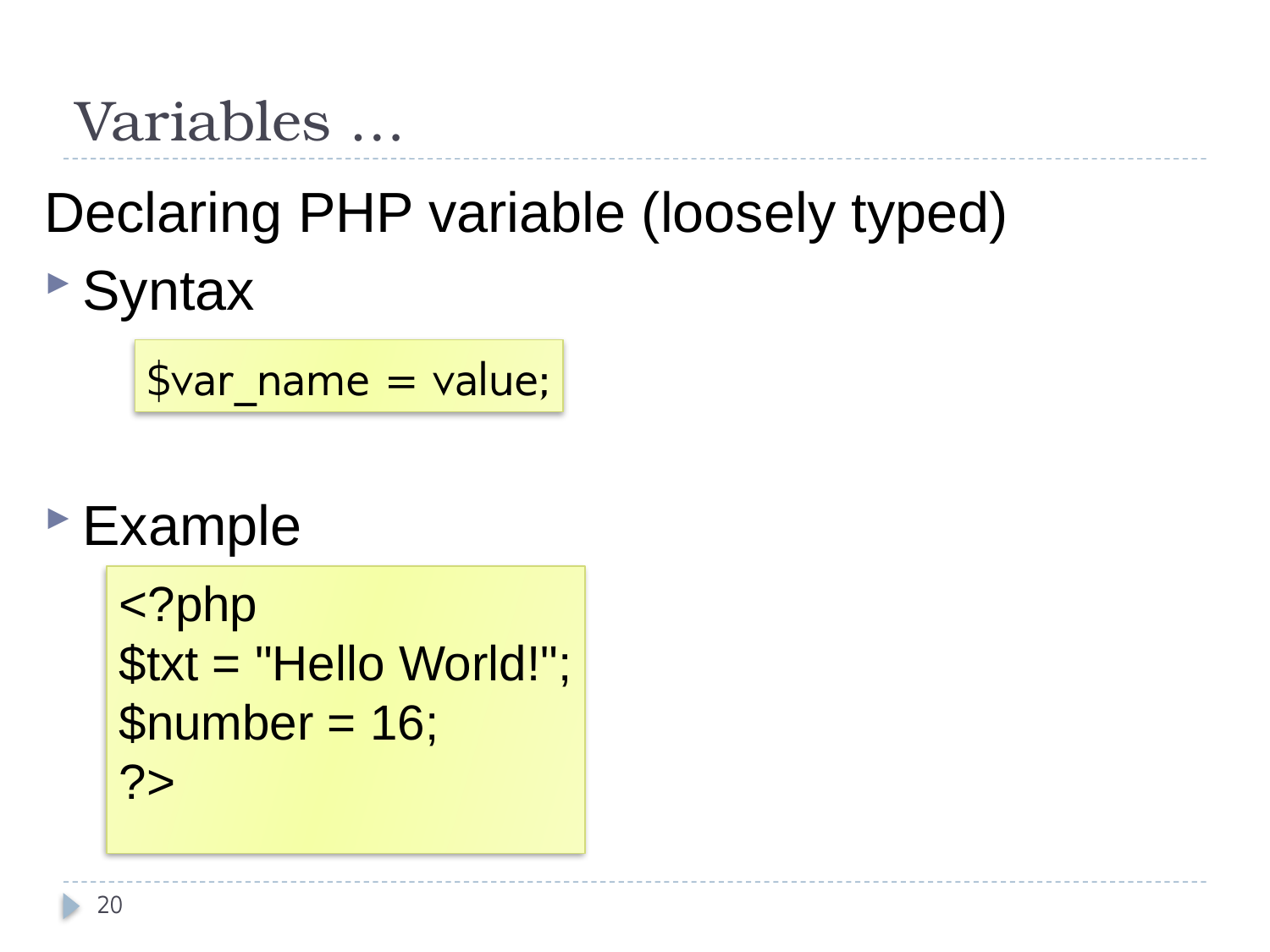

# Variables …
Declaring PHP variable (loosely typed)
Syntax

Example

$var_name = value;
<?php
$txt = "Hello World!";
$number = 16;
?>

20